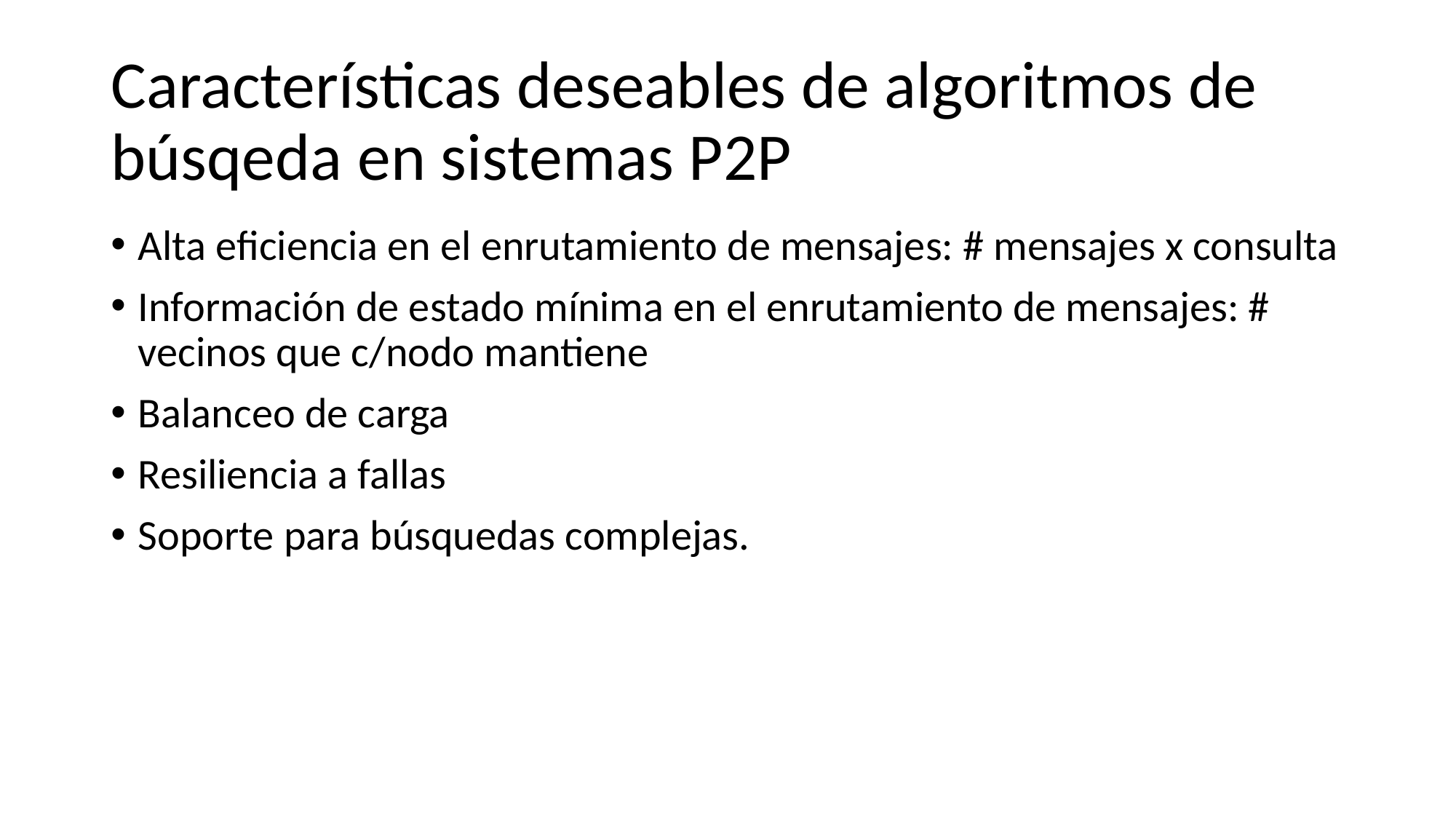

# Características deseables de algoritmos de búsqeda en sistemas P2P
Alta eficiencia en el enrutamiento de mensajes: # mensajes x consulta
Información de estado mínima en el enrutamiento de mensajes: # vecinos que c/nodo mantiene
Balanceo de carga
Resiliencia a fallas
Soporte para búsquedas complejas.